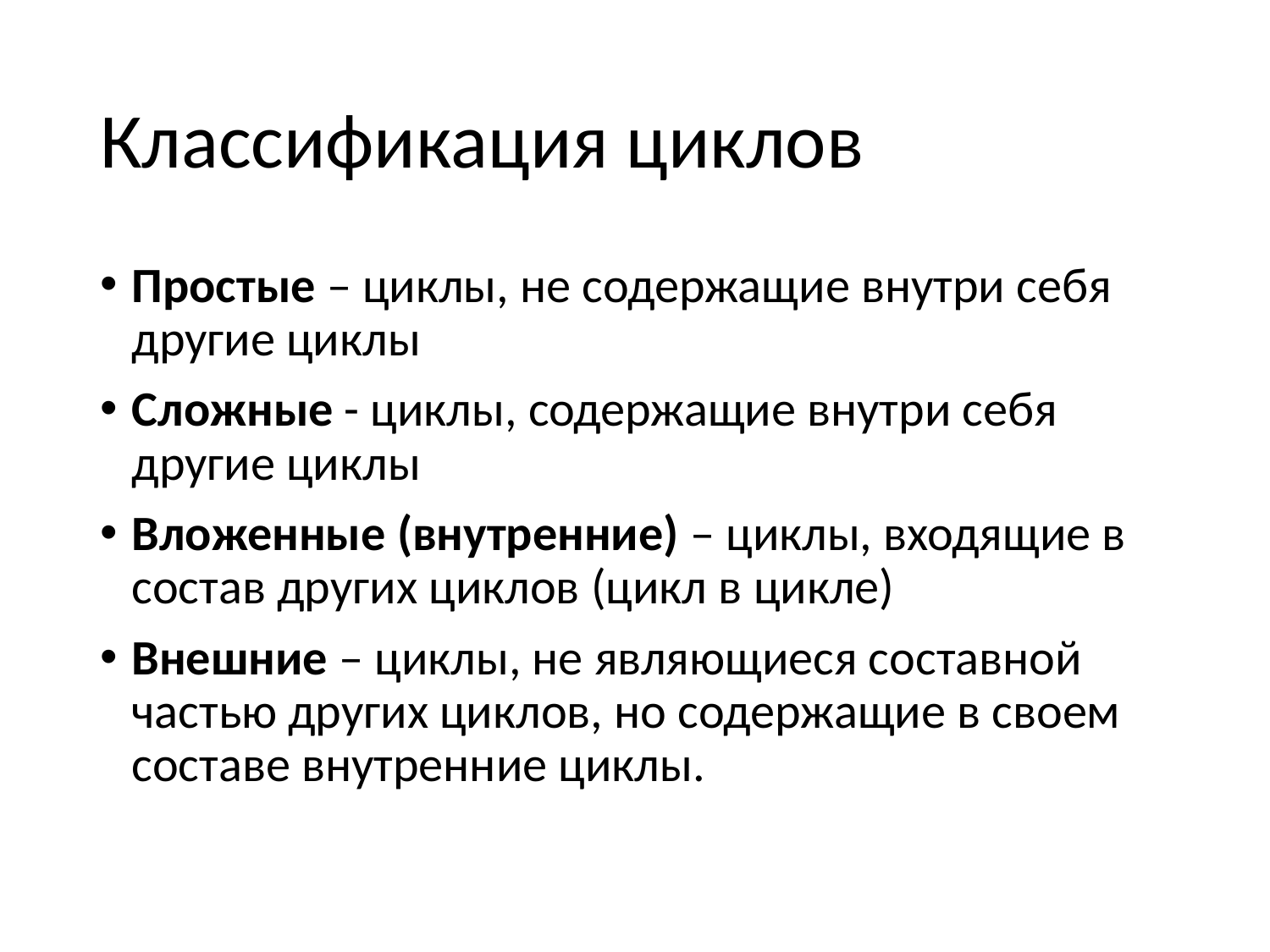

# Классификация циклов
Простые – циклы, не содержащие внутри себя другие циклы
Сложные - циклы, содержащие внутри себя другие циклы
Вложенные (внутренние) – циклы, входящие в состав других циклов (цикл в цикле)
Внешние – циклы, не являющиеся составной частью других циклов, но содержащие в своем составе внутренние циклы.